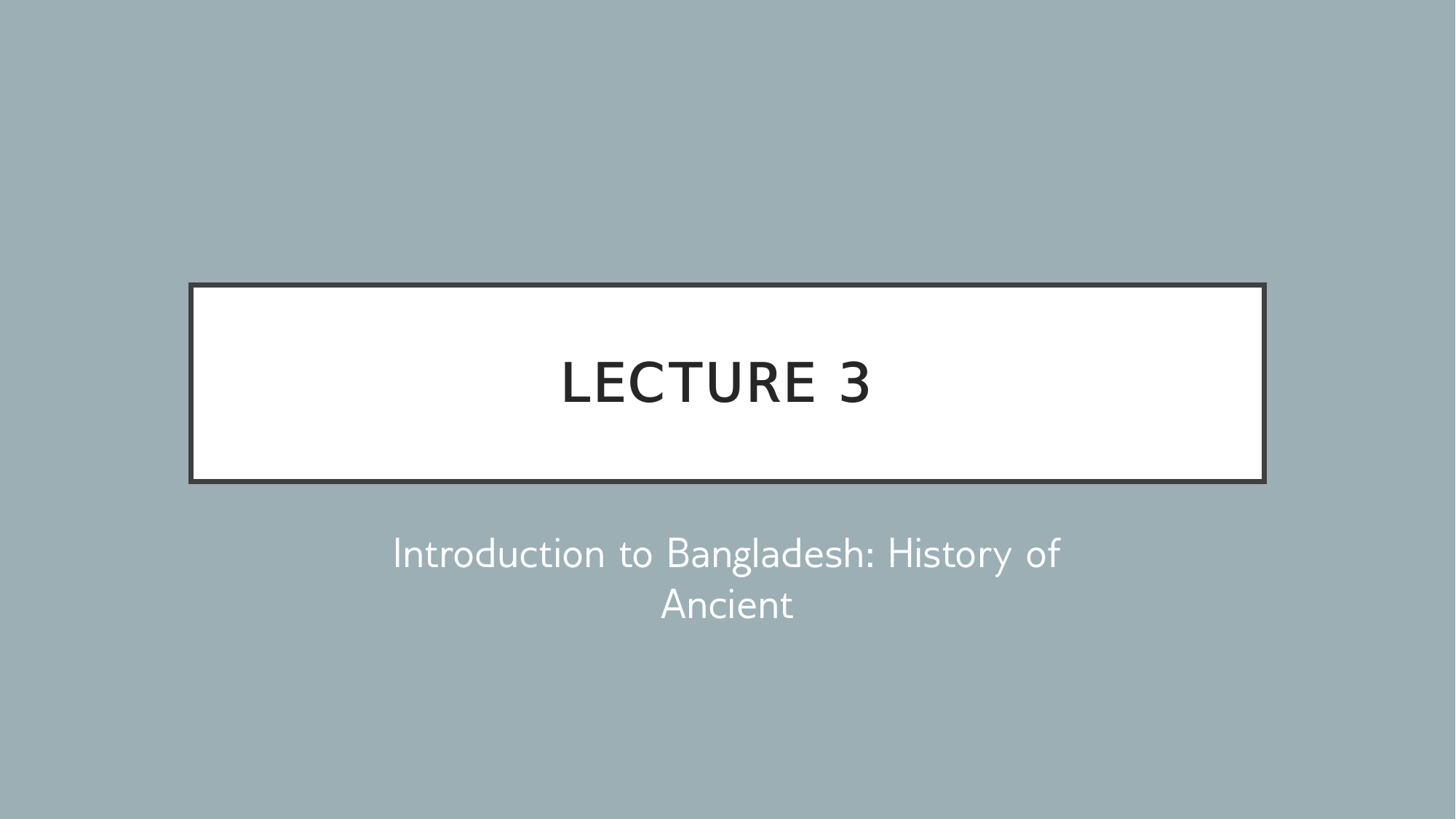

# Lecture 3
Introduction to Bangladesh: History of Ancient